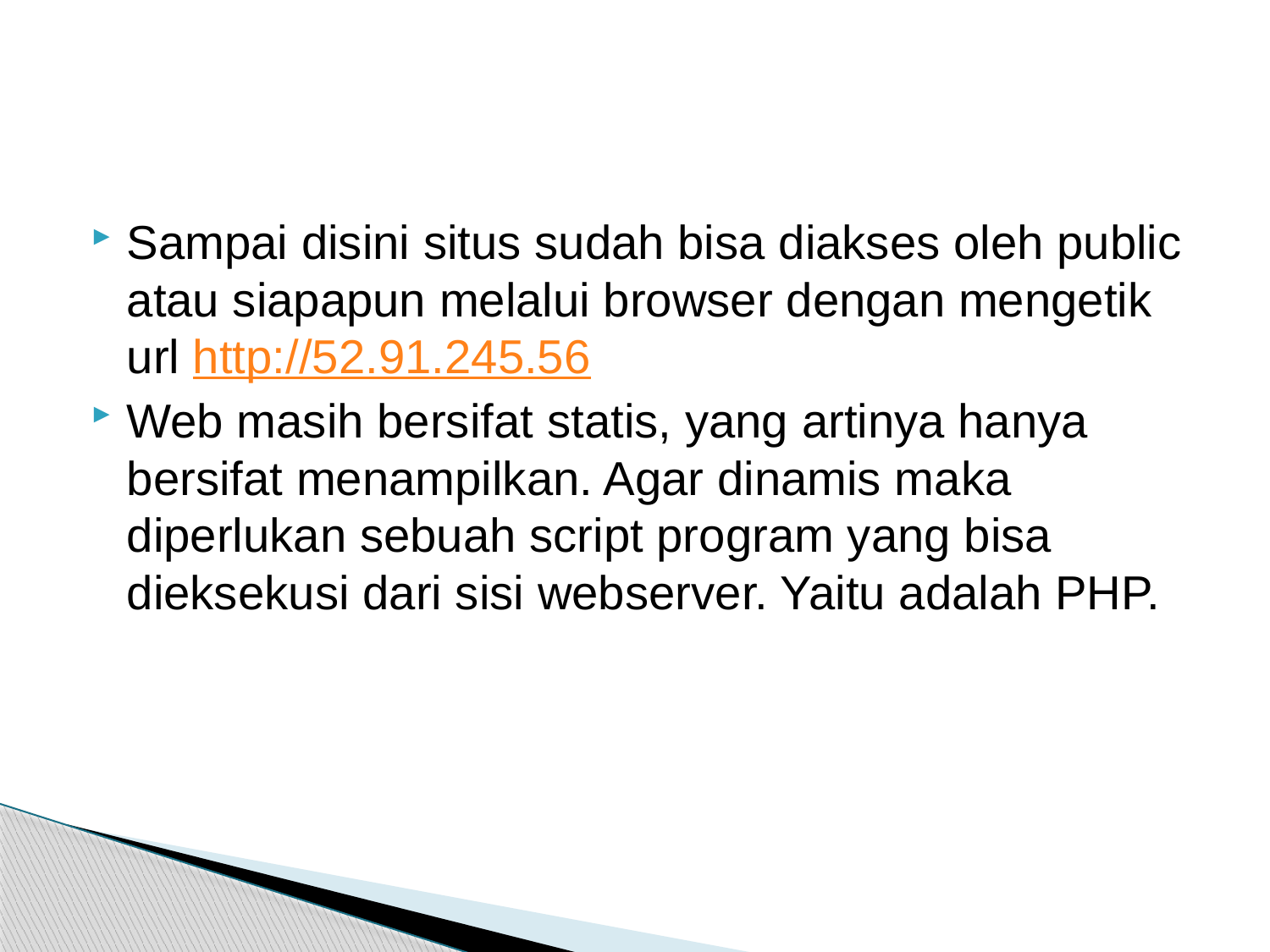

Sampai disini situs sudah bisa diakses oleh public atau siapapun melalui browser dengan mengetik url http://52.91.245.56
Web masih bersifat statis, yang artinya hanya bersifat menampilkan. Agar dinamis maka diperlukan sebuah script program yang bisa dieksekusi dari sisi webserver. Yaitu adalah PHP.